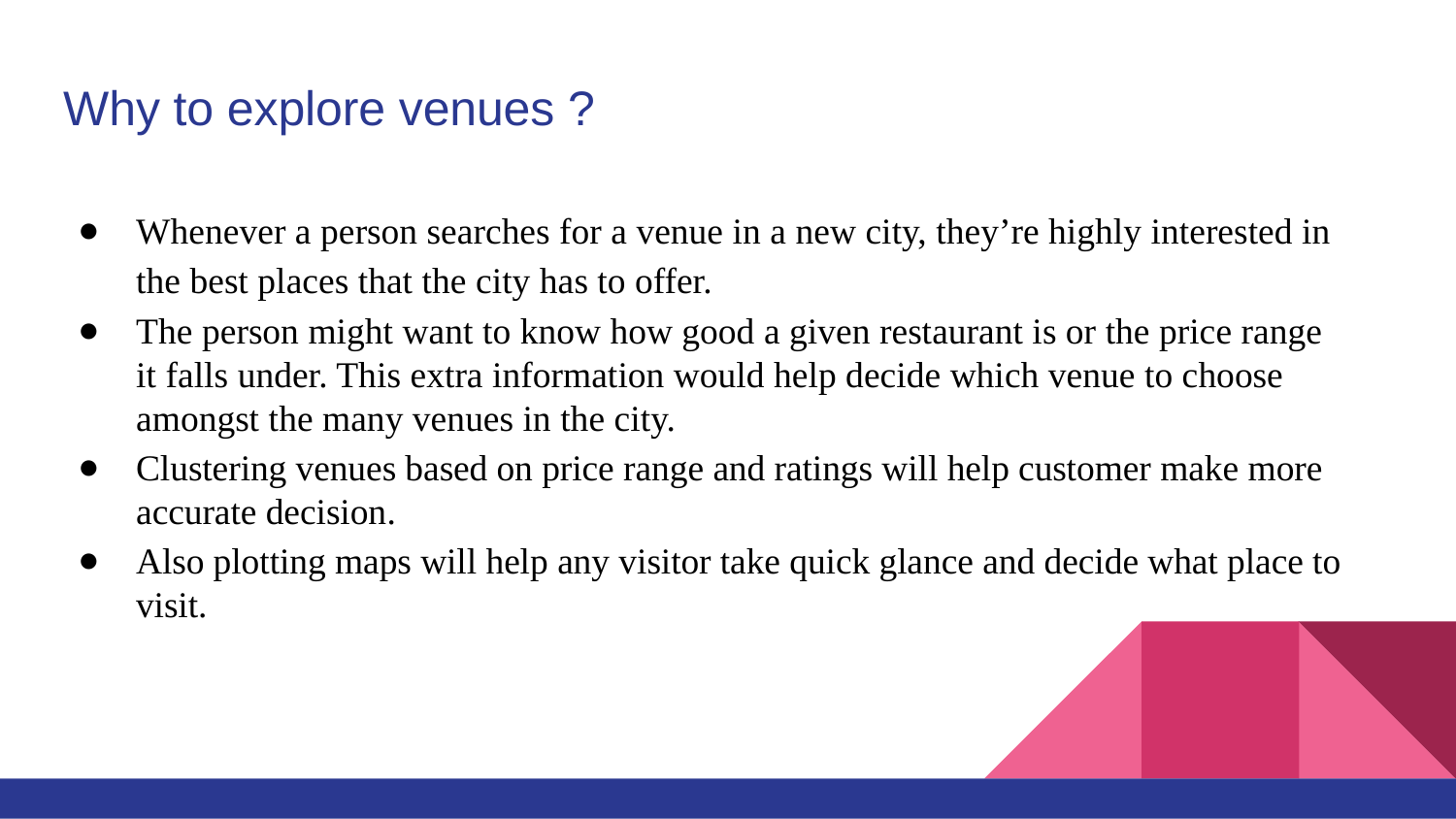

# Why to explore venues ?
Whenever a person searches for a venue in a new city, they’re highly interested in the best places that the city has to offer.
The person might want to know how good a given restaurant is or the price range it falls under. This extra information would help decide which venue to choose amongst the many venues in the city.
Clustering venues based on price range and ratings will help customer make more accurate decision.
Also plotting maps will help any visitor take quick glance and decide what place to visit.